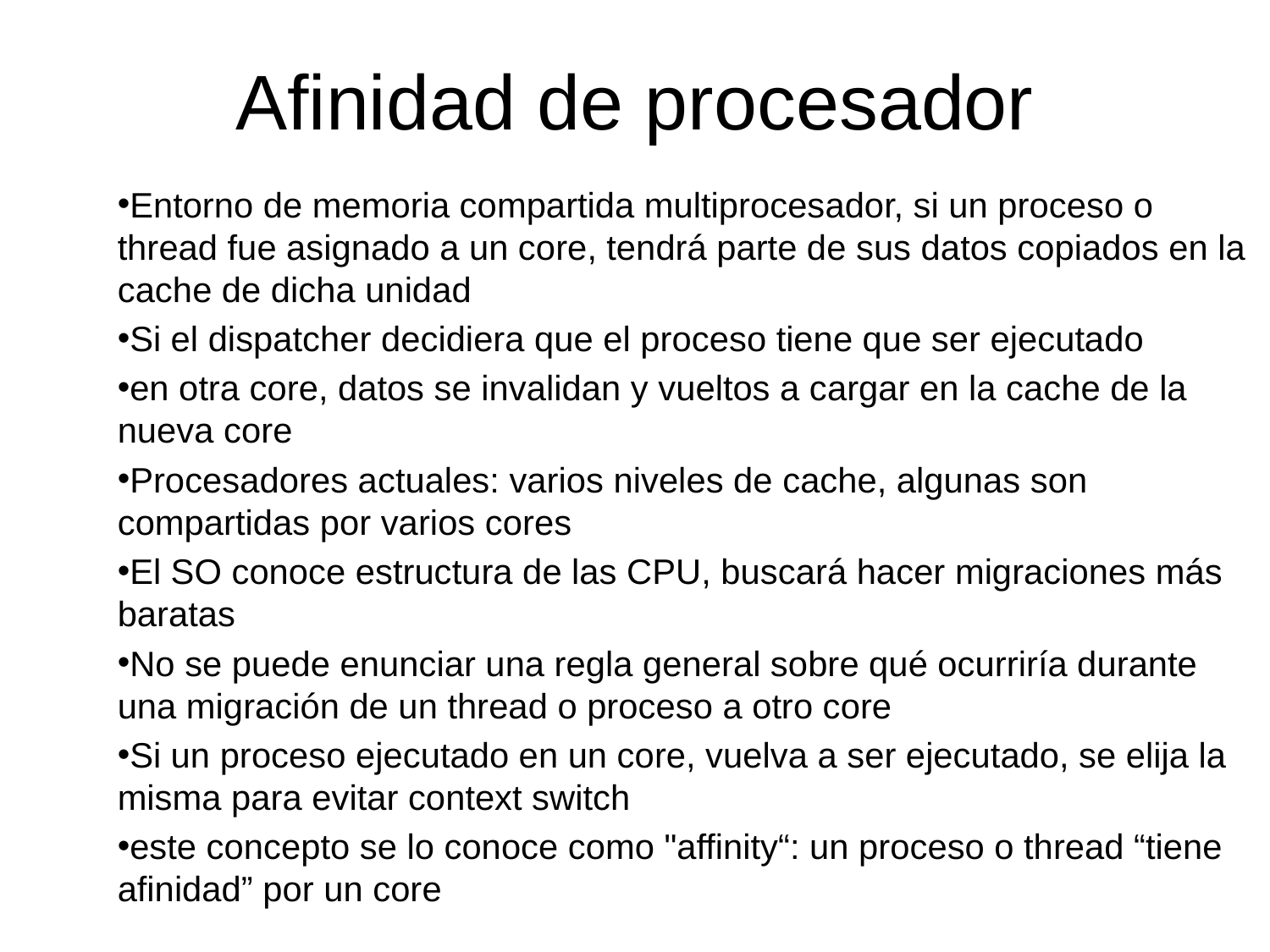

# Afinidad de procesador
Entorno de memoria compartida multiprocesador, si un proceso o thread fue asignado a un core, tendrá parte de sus datos copiados en la cache de dicha unidad
Si el dispatcher decidiera que el proceso tiene que ser ejecutado
en otra core, datos se invalidan y vueltos a cargar en la cache de la nueva core
Procesadores actuales: varios niveles de cache, algunas son compartidas por varios cores
El SO conoce estructura de las CPU, buscará hacer migraciones más baratas
No se puede enunciar una regla general sobre qué ocurriría durante una migración de un thread o proceso a otro core
Si un proceso ejecutado en un core, vuelva a ser ejecutado, se elija la misma para evitar context switch
este concepto se lo conoce como "affinity“: un proceso o thread “tiene afinidad” por un core